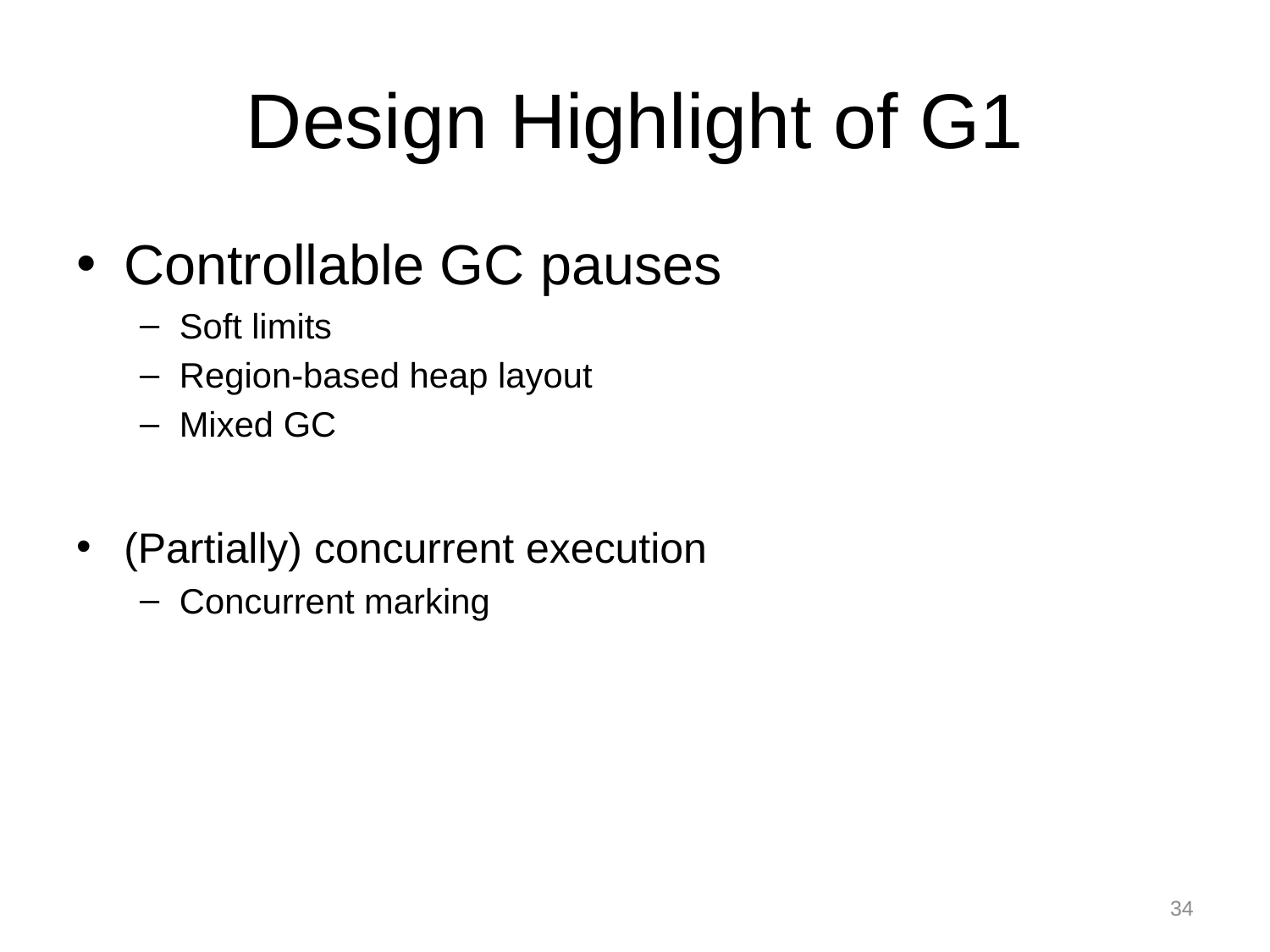

# Design Highlight of G1
Controllable GC pauses
Soft limits
Region-based heap layout
Mixed GC

(Partially) concurrent execution
Concurrent marking

34